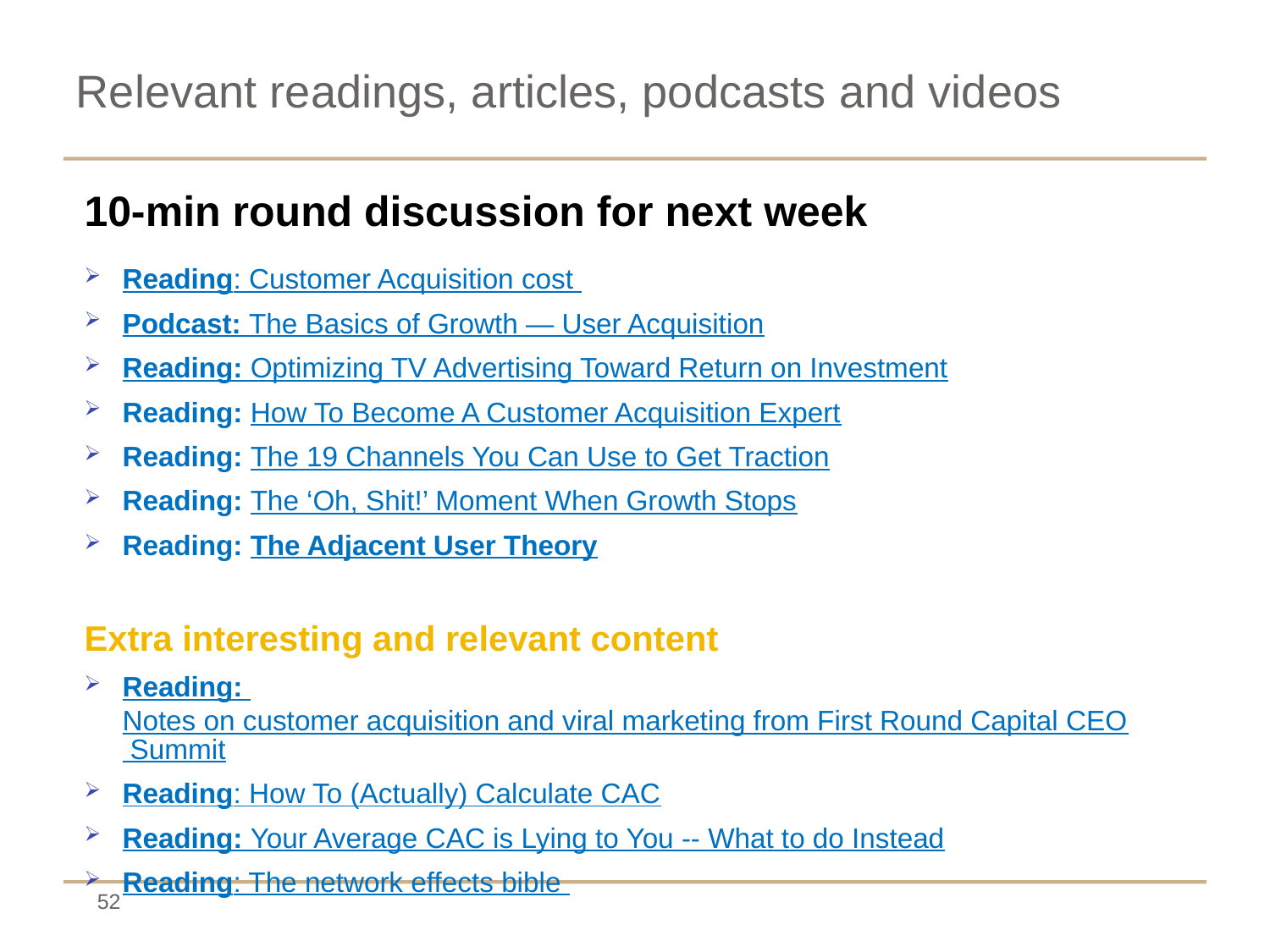

# Relevant readings, articles, podcasts and videos
10-min round discussion for next week

Reading: Customer Acquisition cost
Podcast: The Basics of Growth — User Acquisition
Reading: Optimizing TV Advertising Toward Return on Investment
Reading: How To Become A Customer Acquisition Expert
Reading: The 19 Channels You Can Use to Get Traction
Reading: The ‘Oh, Shit!’ Moment When Growth Stops
Reading: The Adjacent User Theory

Extra interesting and relevant content
Reading: Notes on customer acquisition and viral marketing from First Round Capital CEO Summit
Reading: How To (Actually) Calculate CAC
Reading: Your Average CAC is Lying to You -- What to do Instead
Reading: The network effects bible

52